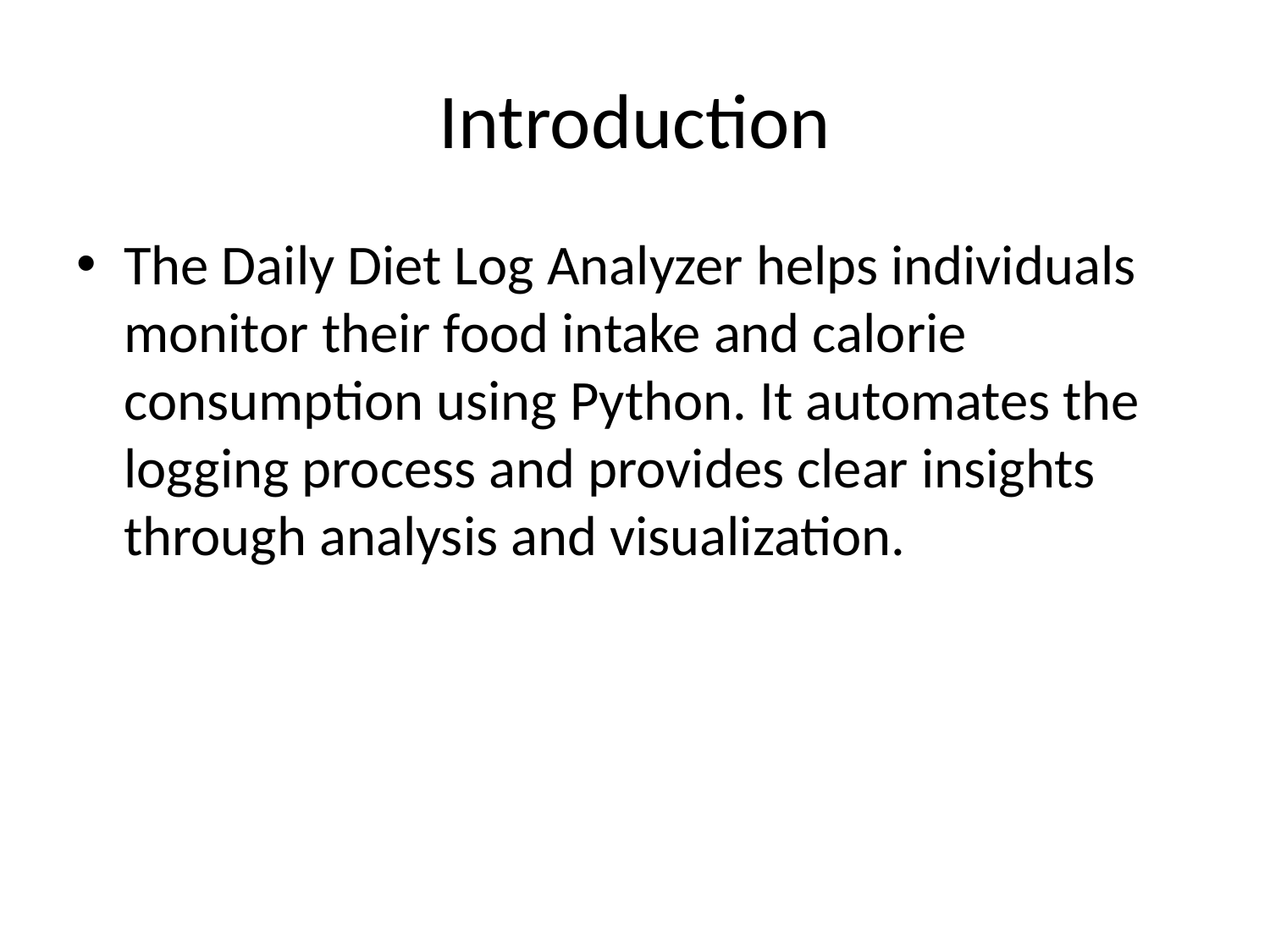

# Introduction
The Daily Diet Log Analyzer helps individuals monitor their food intake and calorie consumption using Python. It automates the logging process and provides clear insights through analysis and visualization.